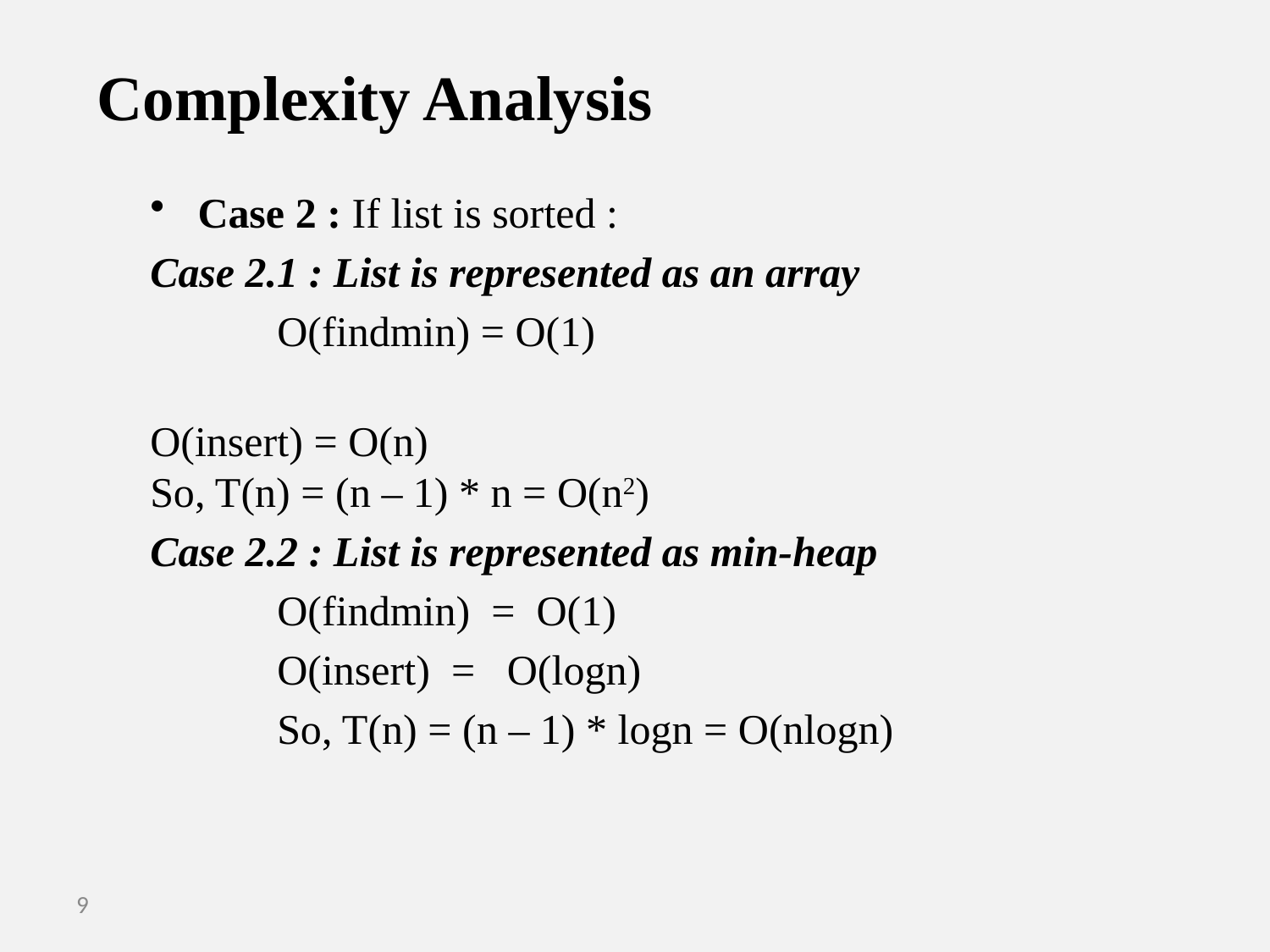

# Complexity Analysis
Case 2 : If list is sorted :
Case 2.1 : List is represented as an array
	O(findmin) = O(1)
	O(insert) = O(n)                                                                                   So, T(n) = (n – 1) * n = O(n2)
Case 2.2 : List is represented as min-heap
	O(findmin)  =  O(1)
	O(insert)  =   O(logn)
	So, T(n) = (n – 1) * logn = O(nlogn)

9